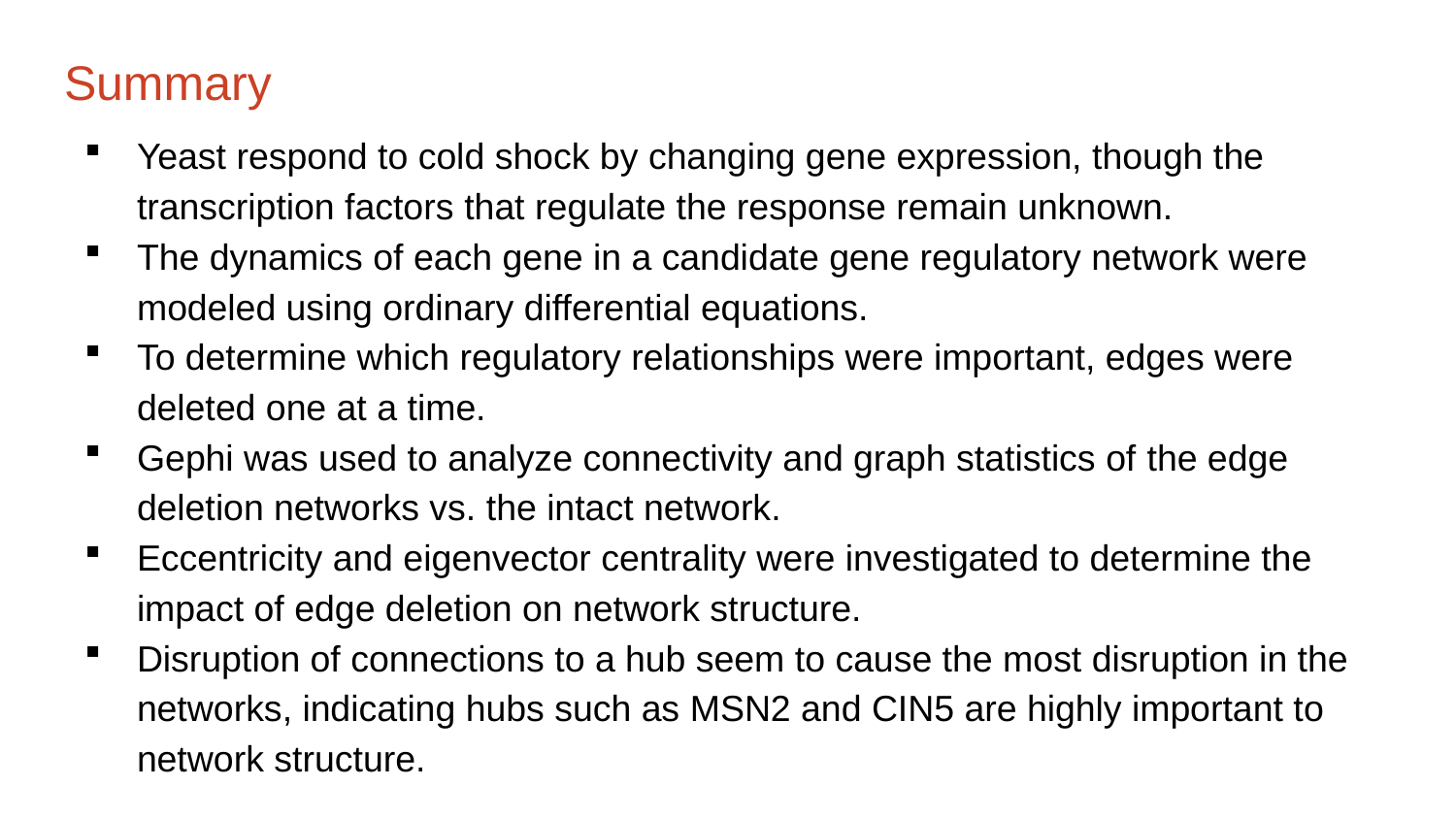

# Summary
Yeast respond to cold shock by changing gene expression, though the transcription factors that regulate the response remain unknown.
The dynamics of each gene in a candidate gene regulatory network were modeled using ordinary differential equations.
To determine which regulatory relationships were important, edges were deleted one at a time.
Gephi was used to analyze connectivity and graph statistics of the edge deletion networks vs. the intact network.
Eccentricity and eigenvector centrality were investigated to determine the impact of edge deletion on network structure.
Disruption of connections to a hub seem to cause the most disruption in the networks, indicating hubs such as MSN2 and CIN5 are highly important to network structure.